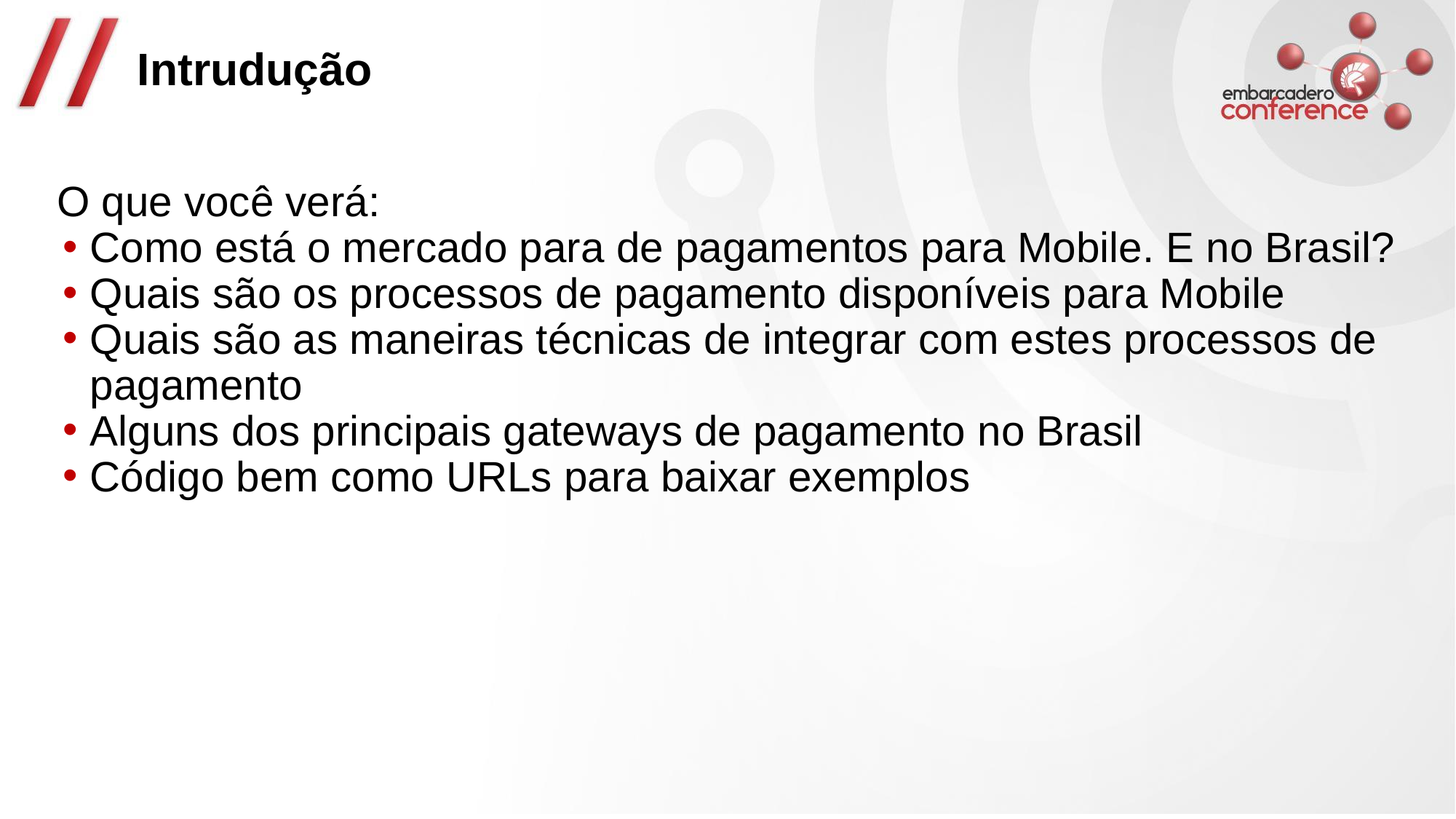

# Intrudução
O que você verá:
Como está o mercado para de pagamentos para Mobile. E no Brasil?
Quais são os processos de pagamento disponíveis para Mobile
Quais são as maneiras técnicas de integrar com estes processos de pagamento
Alguns dos principais gateways de pagamento no Brasil
Código bem como URLs para baixar exemplos